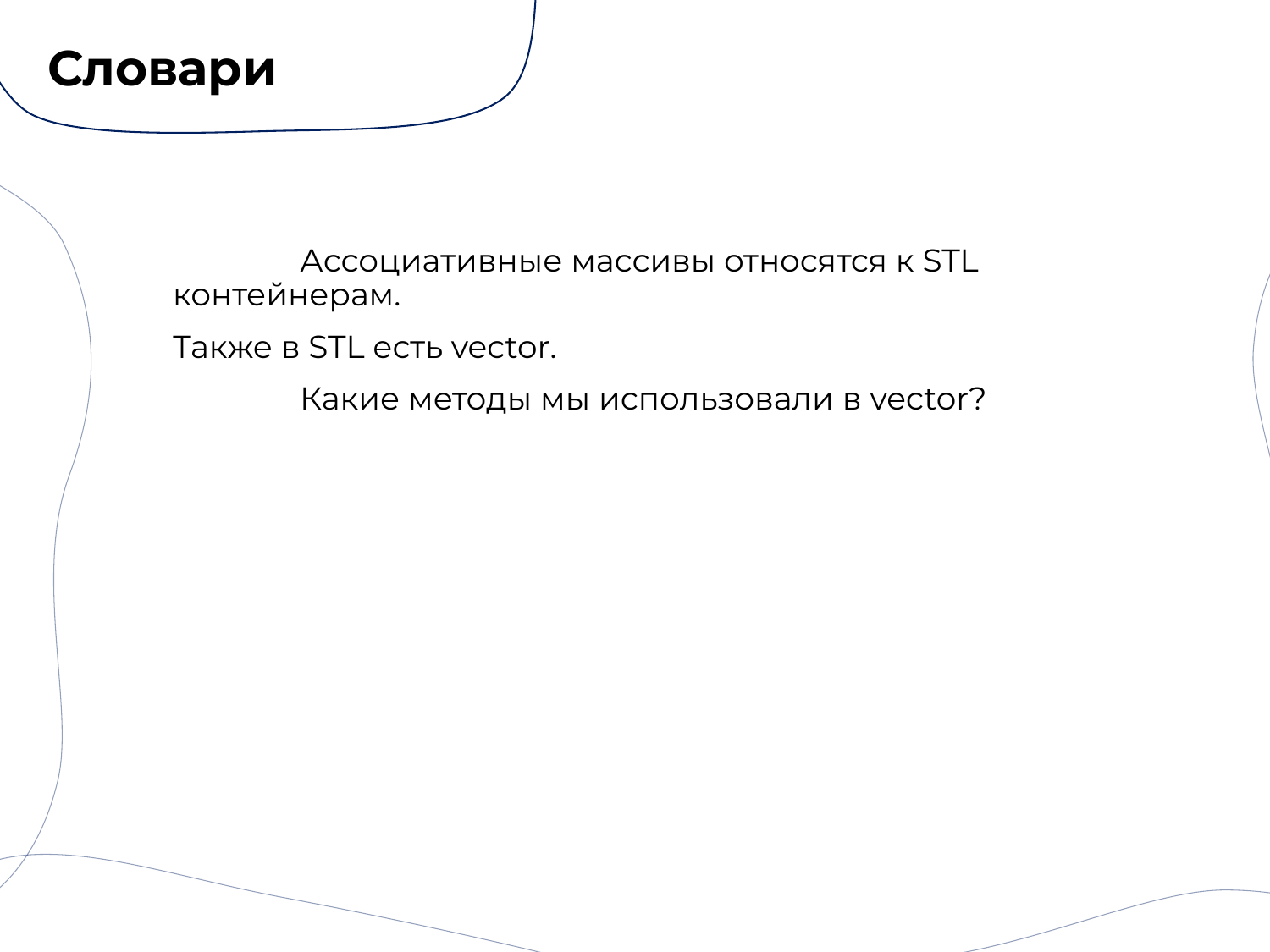

# Словари
	Ассоциативные массивы относятся к STL контейнерам.
Также в STL есть vector.
	Какие методы мы использовали в vector?